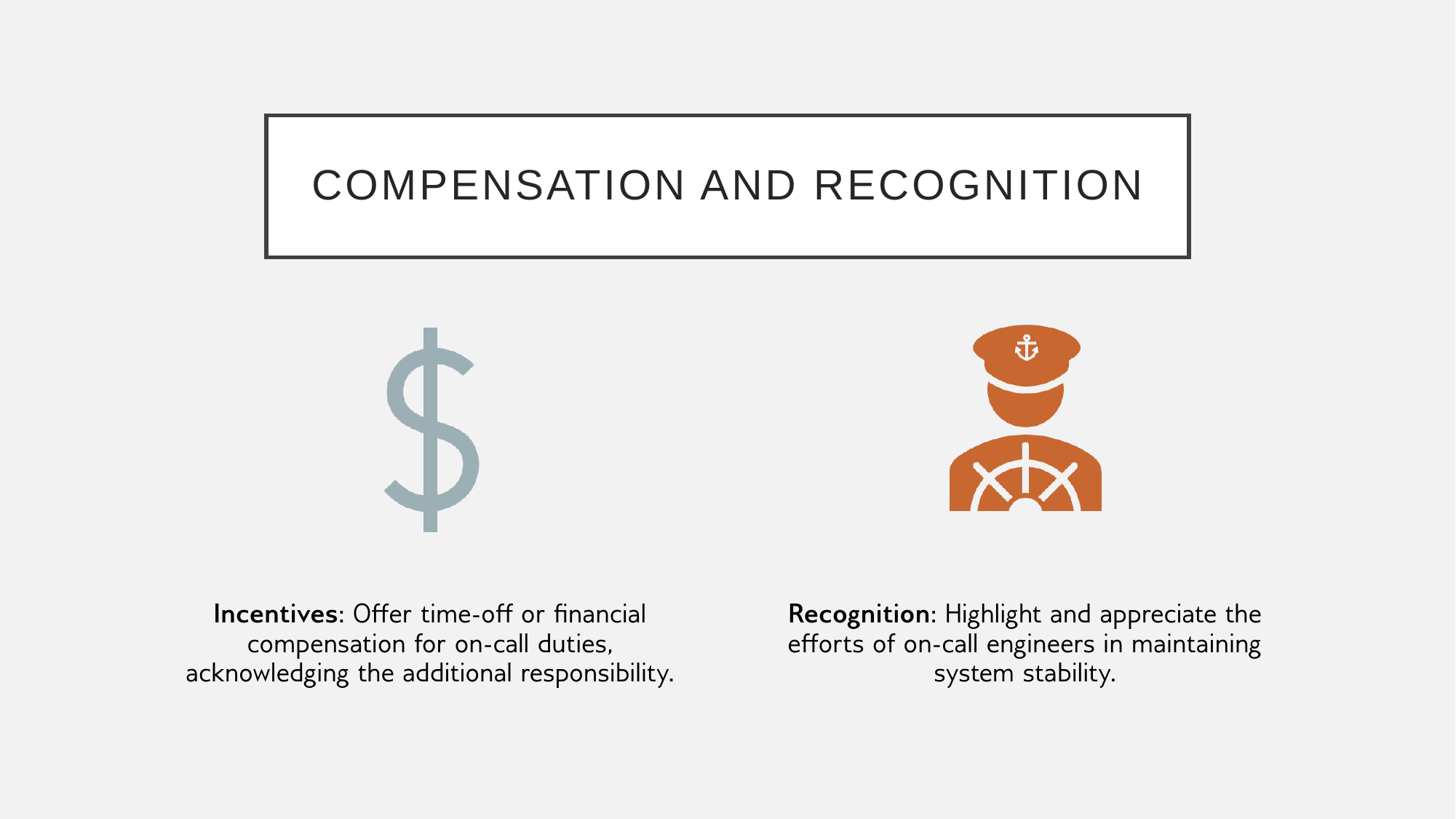

# Compensation and Recognition
Incentives: Offer time-off or financial compensation for on-call duties, acknowledging the additional responsibility.
Recognition: Highlight and appreciate the efforts of on-call engineers in maintaining system stability.